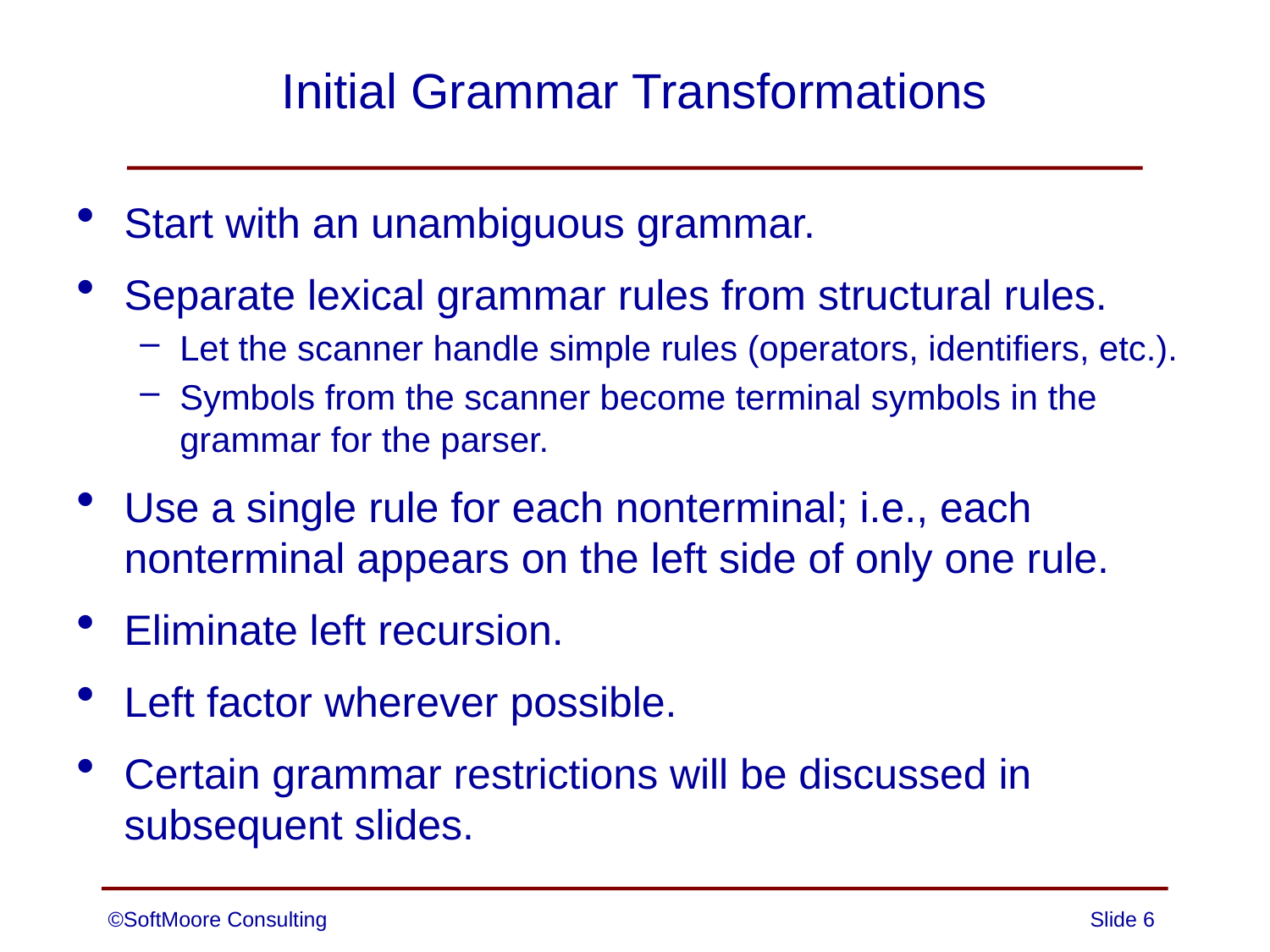

# Initial Grammar Transformations
Start with an unambiguous grammar.
Separate lexical grammar rules from structural rules.
Let the scanner handle simple rules (operators, identifiers, etc.).
Symbols from the scanner become terminal symbols in the grammar for the parser.
Use a single rule for each nonterminal; i.e., each nonterminal appears on the left side of only one rule.
Eliminate left recursion.
Left factor wherever possible.
Certain grammar restrictions will be discussed in subsequent slides.
©SoftMoore Consulting
Slide 6